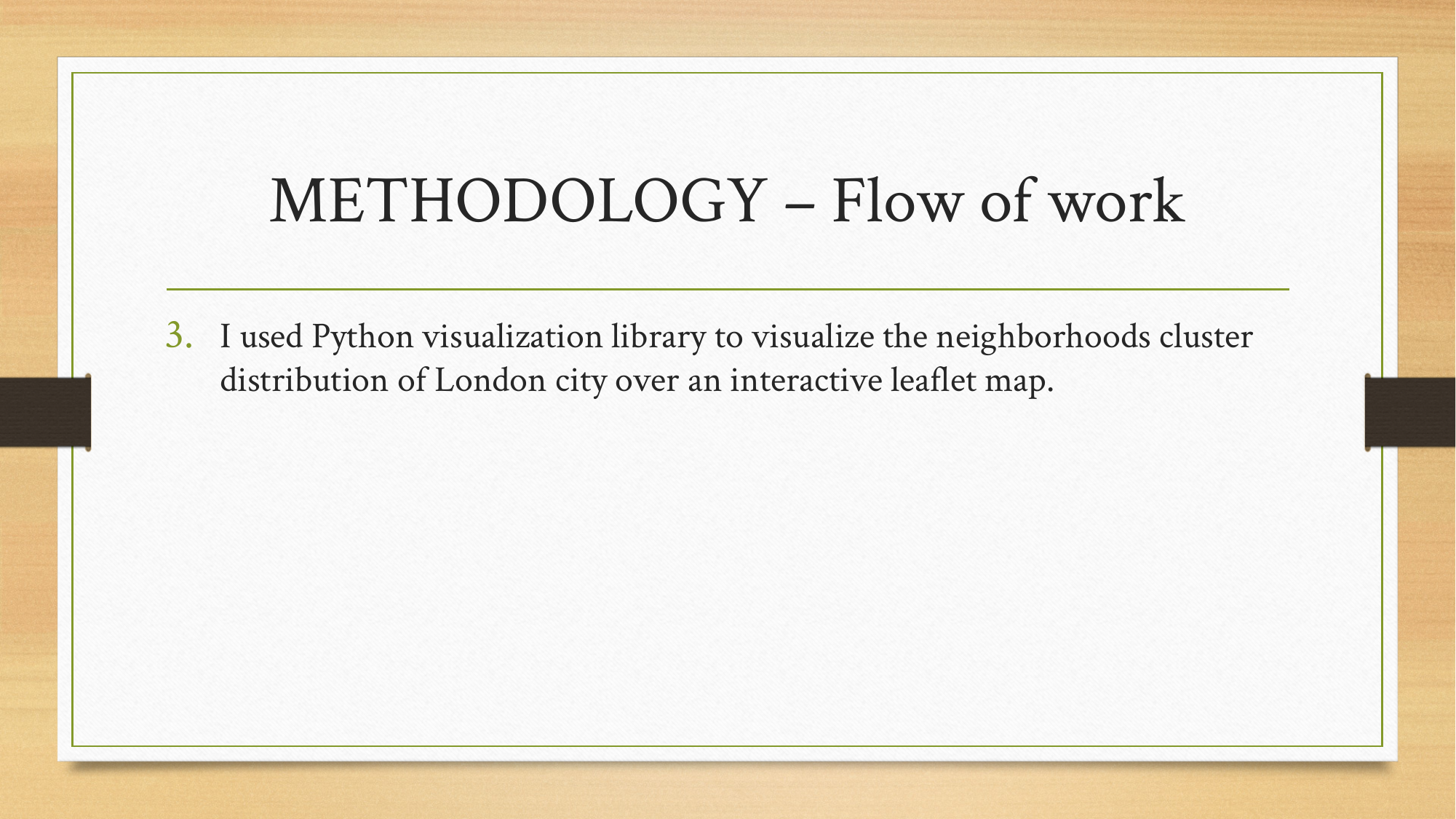

# METHODOLOGY – Flow of work
I used Python visualization library to visualize the neighborhoods cluster distribution of London city over an interactive leaflet map.